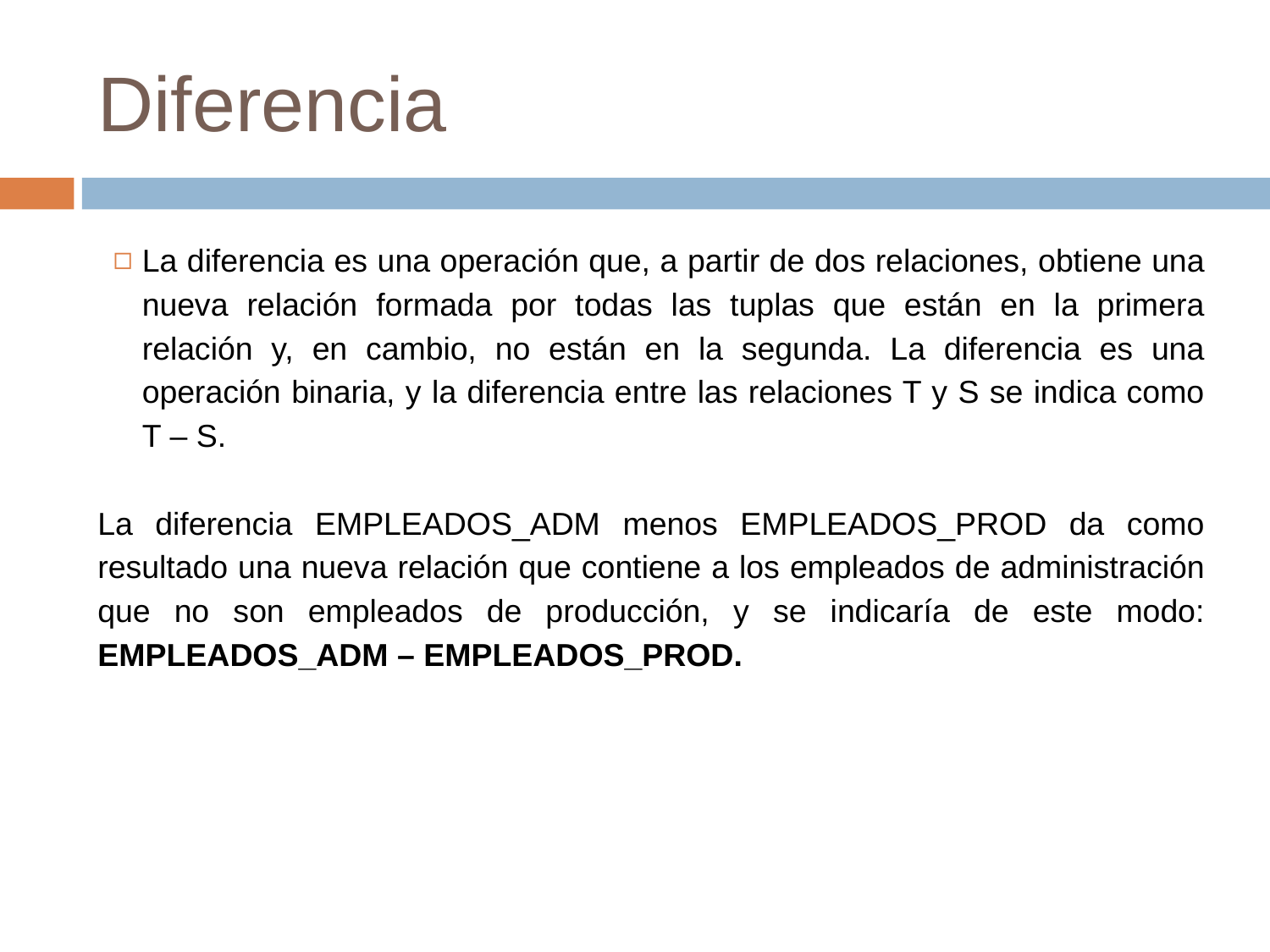

# Diferencia
La diferencia es una operación que, a partir de dos relaciones, obtiene una nueva relación formada por todas las tuplas que están en la primera relación y, en cambio, no están en la segunda. La diferencia es una operación binaria, y la diferencia entre las relaciones T y S se indica como T – S.

La diferencia EMPLEADOS_ADM menos EMPLEADOS_PROD da como resultado una nueva relación que contiene a los empleados de administración que no son empleados de producción, y se indicaría de este modo: EMPLEADOS_ADM – EMPLEADOS_PROD.